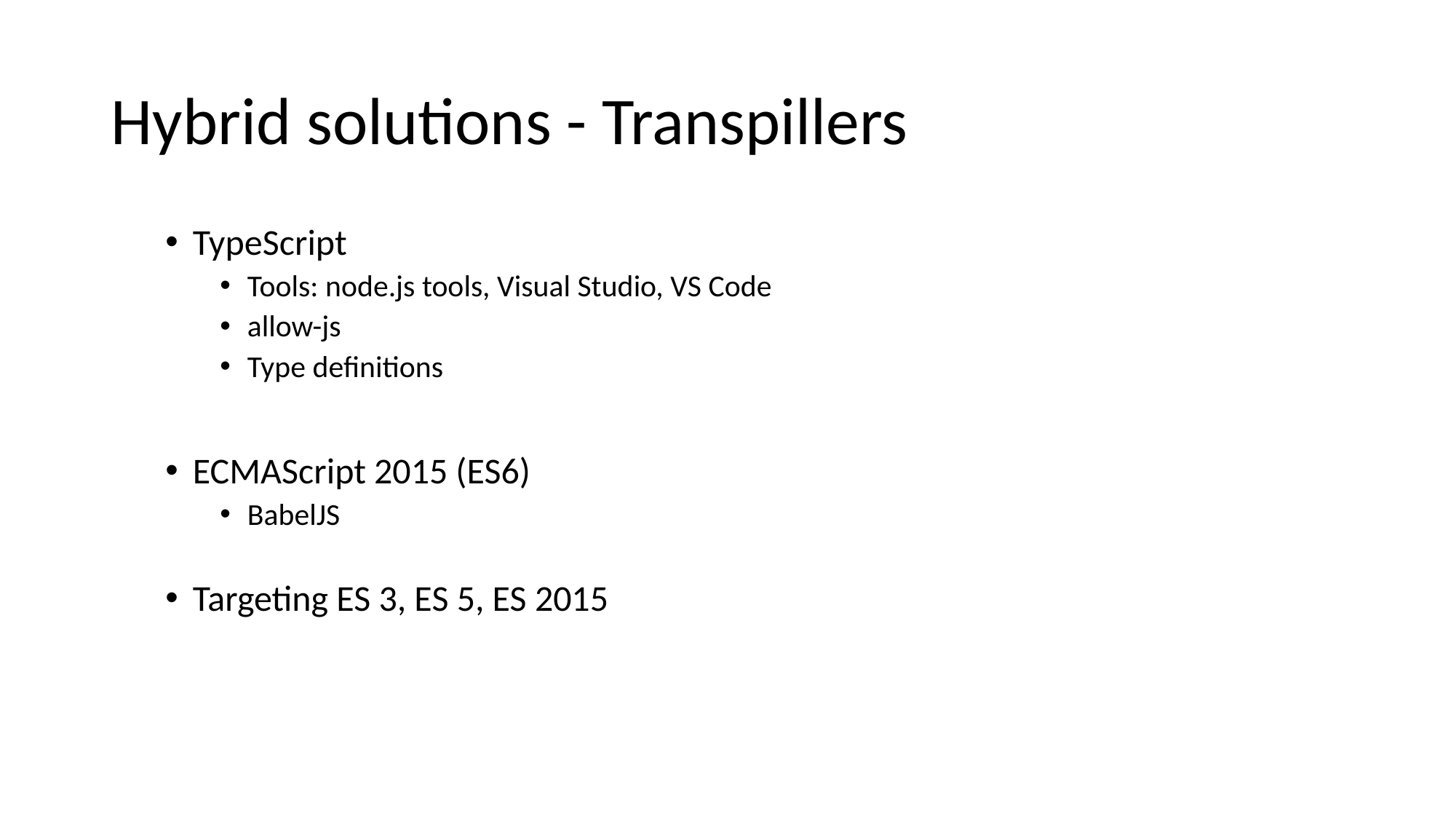

# Hybrid solutions - Transpillers
TypeScript
Tools: node.js tools, Visual Studio, VS Code
allow-js
Type definitions

ECMAScript 2015 (ES6)
BabelJS

Targeting ES 3, ES 5, ES 2015